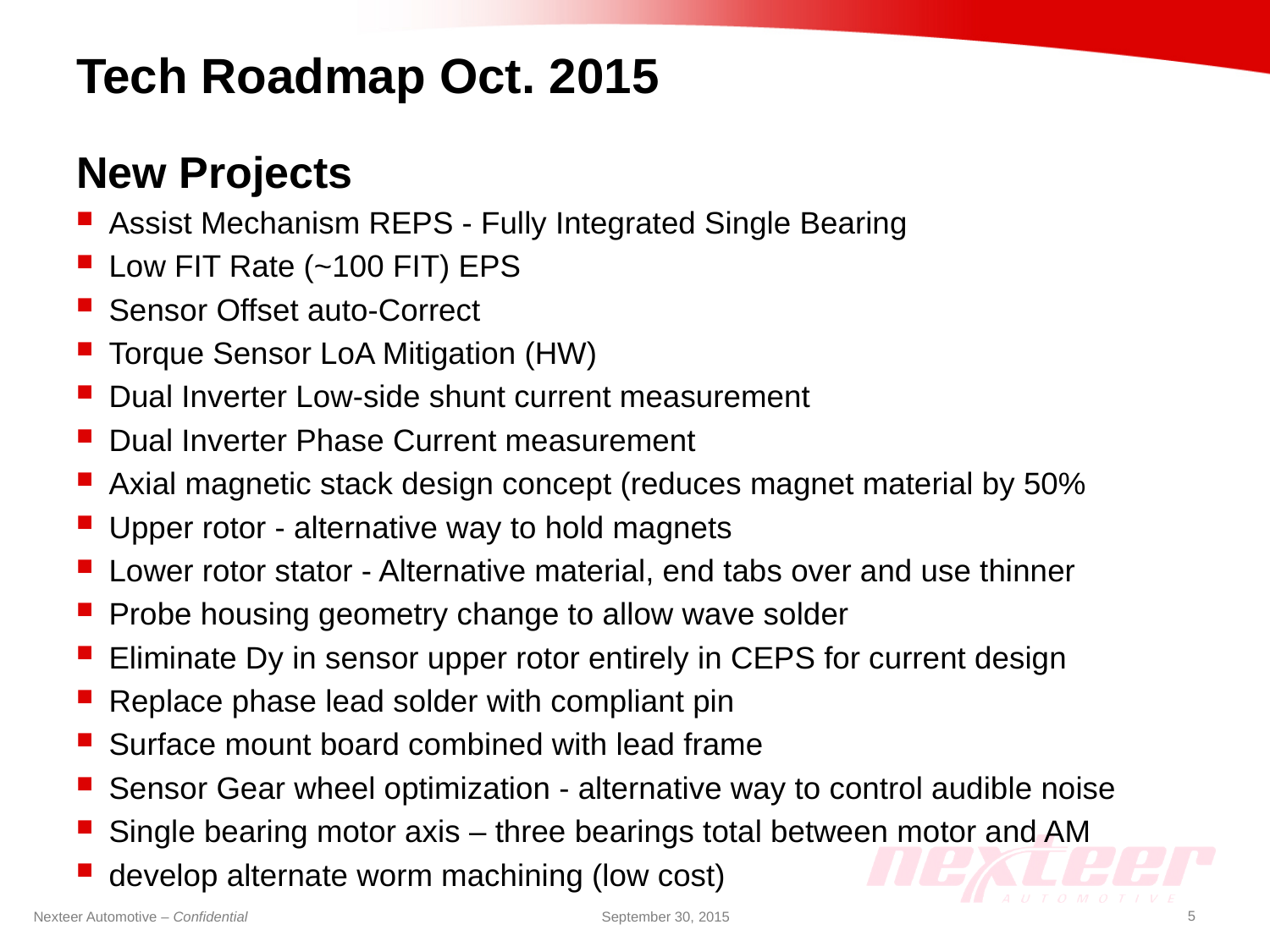

# Tech Roadmap Oct. 2015
New Projects
Assist Mechanism REPS - Fully Integrated Single Bearing
Low FIT Rate (~100 FIT) EPS
Sensor Offset auto-Correct
Torque Sensor LoA Mitigation (HW)
Dual Inverter Low-side shunt current measurement
Dual Inverter Phase Current measurement
Axial magnetic stack design concept (reduces magnet material by 50%
Upper rotor - alternative way to hold magnets
Lower rotor stator - Alternative material, end tabs over and use thinner
Probe housing geometry change to allow wave solder
Eliminate Dy in sensor upper rotor entirely in CEPS for current design
Replace phase lead solder with compliant pin
Surface mount board combined with lead frame
Sensor Gear wheel optimization - alternative way to control audible noise
Single bearing motor axis – three bearings total between motor and AM
develop alternate worm machining (low cost)